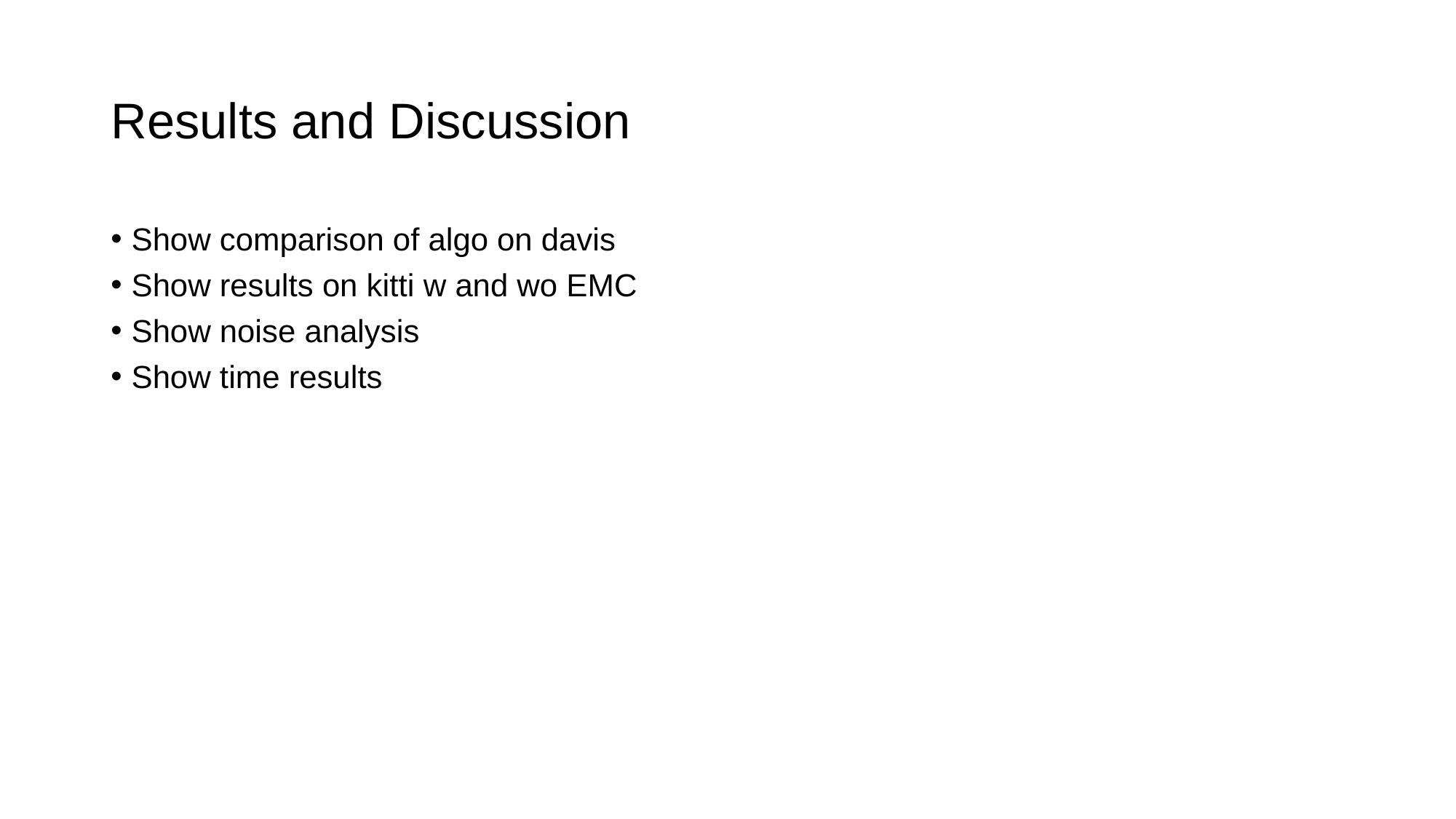

# Results and Discussion
Show comparison of algo on davis
Show results on kitti w and wo EMC
Show noise analysis
Show time results